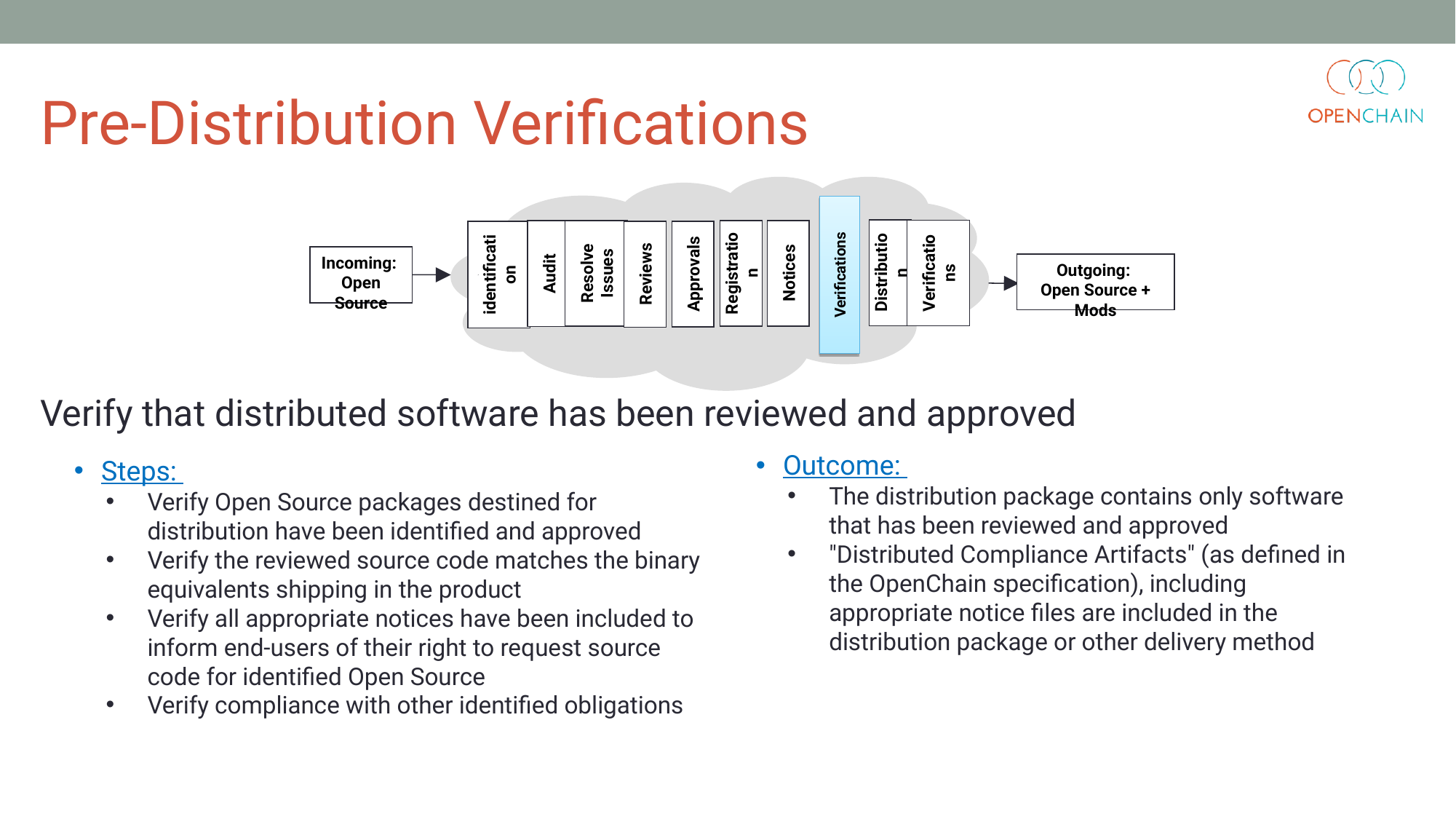

Pre-Distribution Verifications

Verifications
Resolve Issues
identification
Incoming:
Open Source
Distribution
Registration
Notices
Audit
Approvals
Reviews
Outgoing:
Open Source + Mods
Verifications

Verify that distributed software has been reviewed and approved
Outcome:
The distribution package contains only software that has been reviewed and approved
"Distributed Compliance Artifacts" (as defined in the OpenChain specification), including appropriate notice files are included in the distribution package or other delivery method

Steps:
Verify Open Source packages destined for distribution have been identified and approved
Verify the reviewed source code matches the binary equivalents shipping in the product
Verify all appropriate notices have been included to inform end-users of their right to request source code for identified Open Source
Verify compliance with other identified obligations